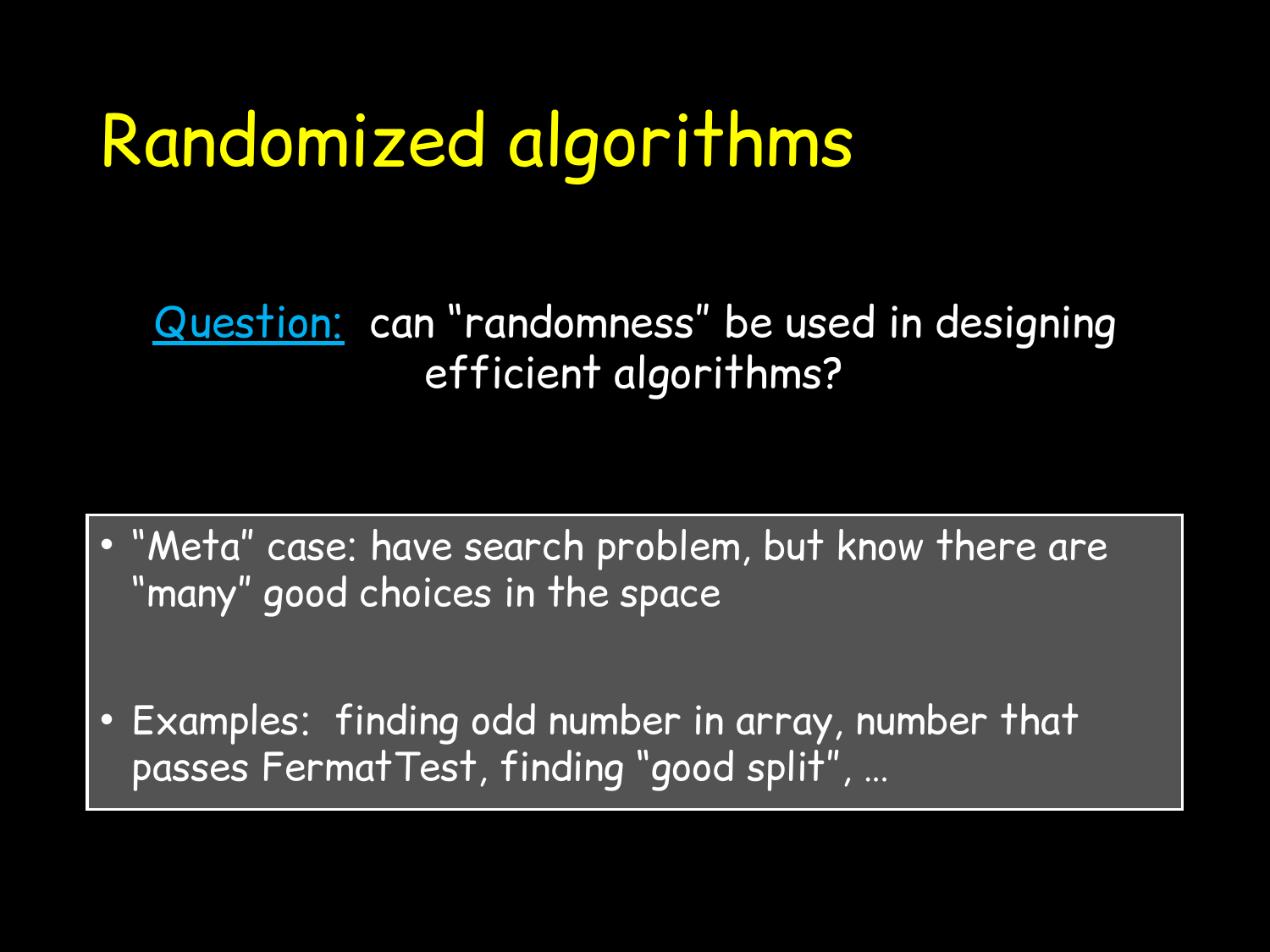

# Randomized algorithms
Question:  can “randomness” be used in designing efficient algorithms?
“Meta” case: have search problem, but know there are “many” good choices in the space

Examples:  finding odd number in array, number that passes FermatTest, finding “good split”, …